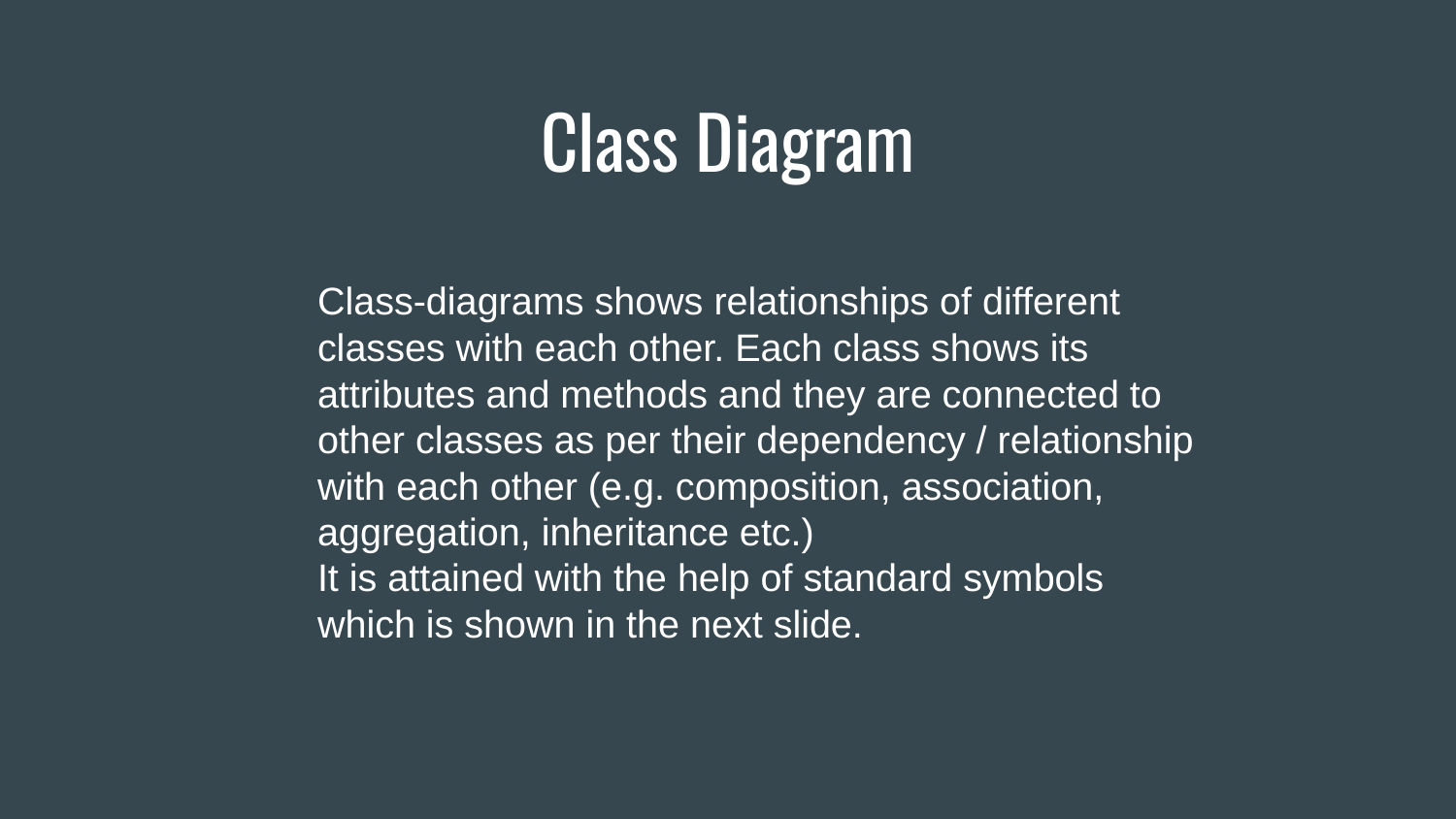

# Class Diagram
Class-diagrams shows relationships of different classes with each other. Each class shows its attributes and methods and they are connected to other classes as per their dependency / relationship with each other (e.g. composition, association, aggregation, inheritance etc.)
It is attained with the help of standard symbols which is shown in the next slide.